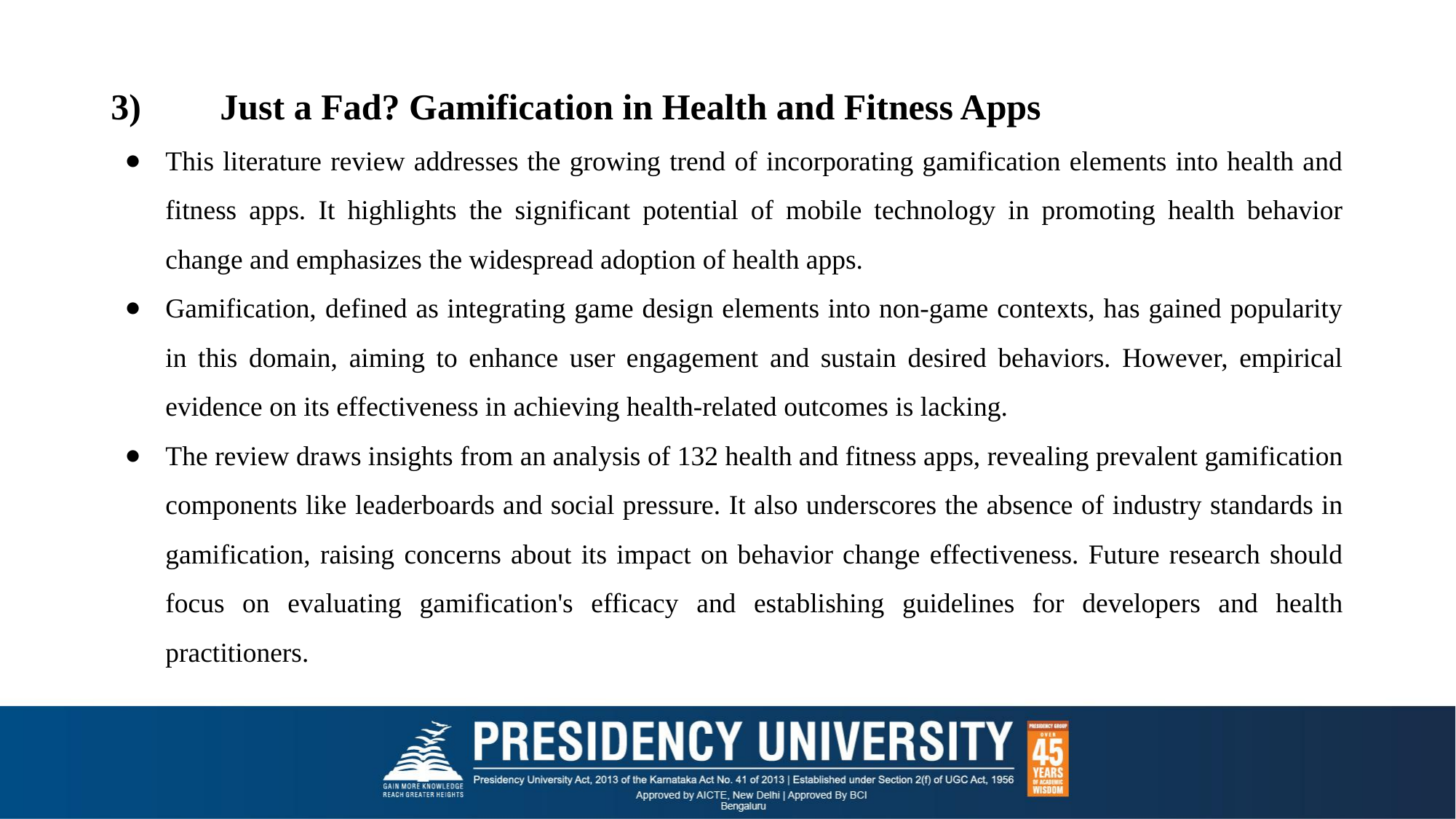

3) 	Just a Fad? Gamification in Health and Fitness Apps
This literature review addresses the growing trend of incorporating gamification elements into health and fitness apps. It highlights the significant potential of mobile technology in promoting health behavior change and emphasizes the widespread adoption of health apps.
Gamification, defined as integrating game design elements into non-game contexts, has gained popularity in this domain, aiming to enhance user engagement and sustain desired behaviors. However, empirical evidence on its effectiveness in achieving health-related outcomes is lacking.
The review draws insights from an analysis of 132 health and fitness apps, revealing prevalent gamification components like leaderboards and social pressure. It also underscores the absence of industry standards in gamification, raising concerns about its impact on behavior change effectiveness. Future research should focus on evaluating gamification's efficacy and establishing guidelines for developers and health practitioners.